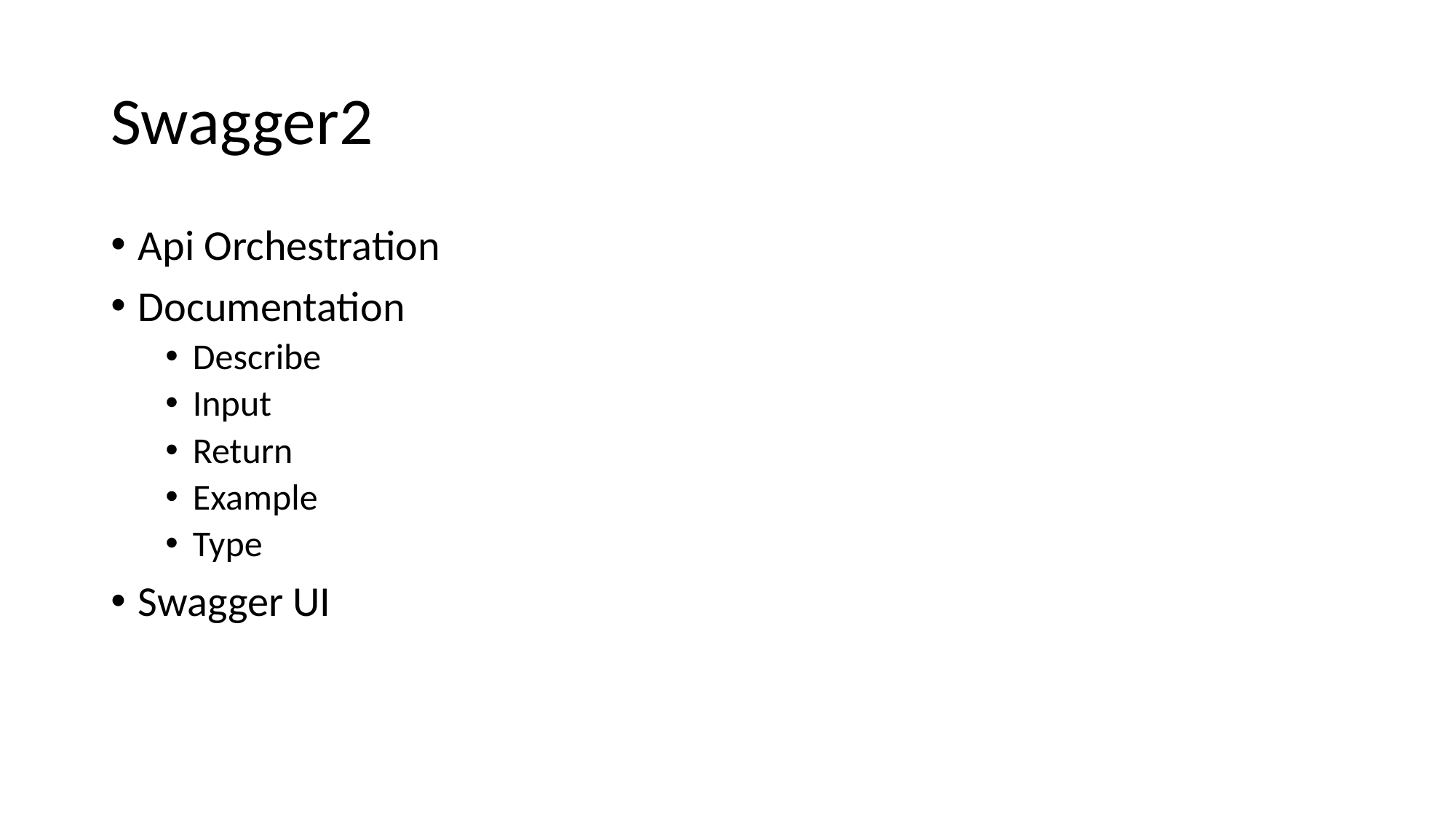

# Swagger2
Api Orchestration
Documentation
Describe
Input
Return
Example
Type
Swagger UI